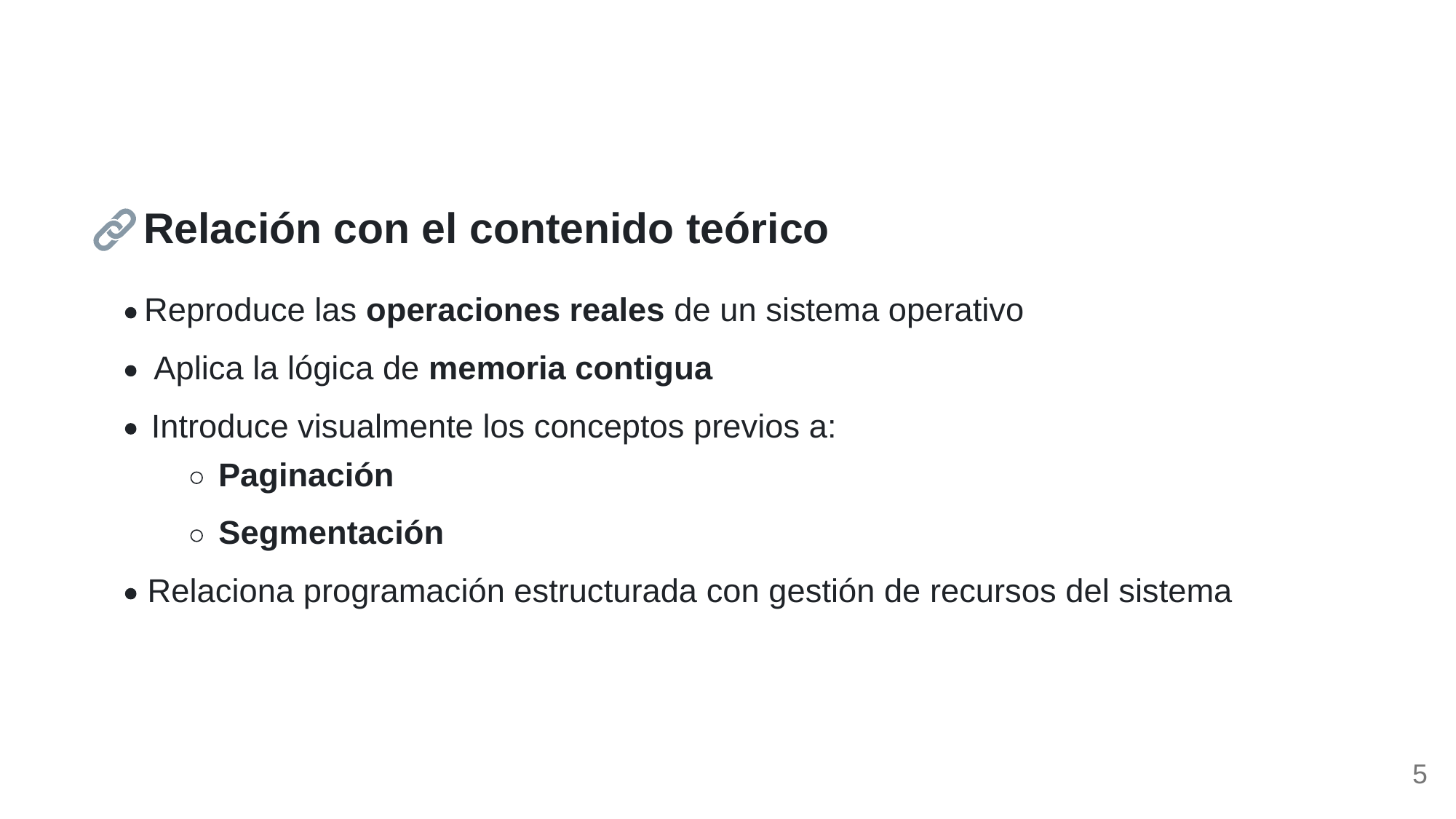

Relación con el contenido teórico

Reproduce las operaciones reales de un sistema operativo

Aplica la lógica de memoria contigua

Introduce visualmente los conceptos previos a:

Paginación

Segmentación

Relaciona programación estructurada con gestión de recursos del sistema

5